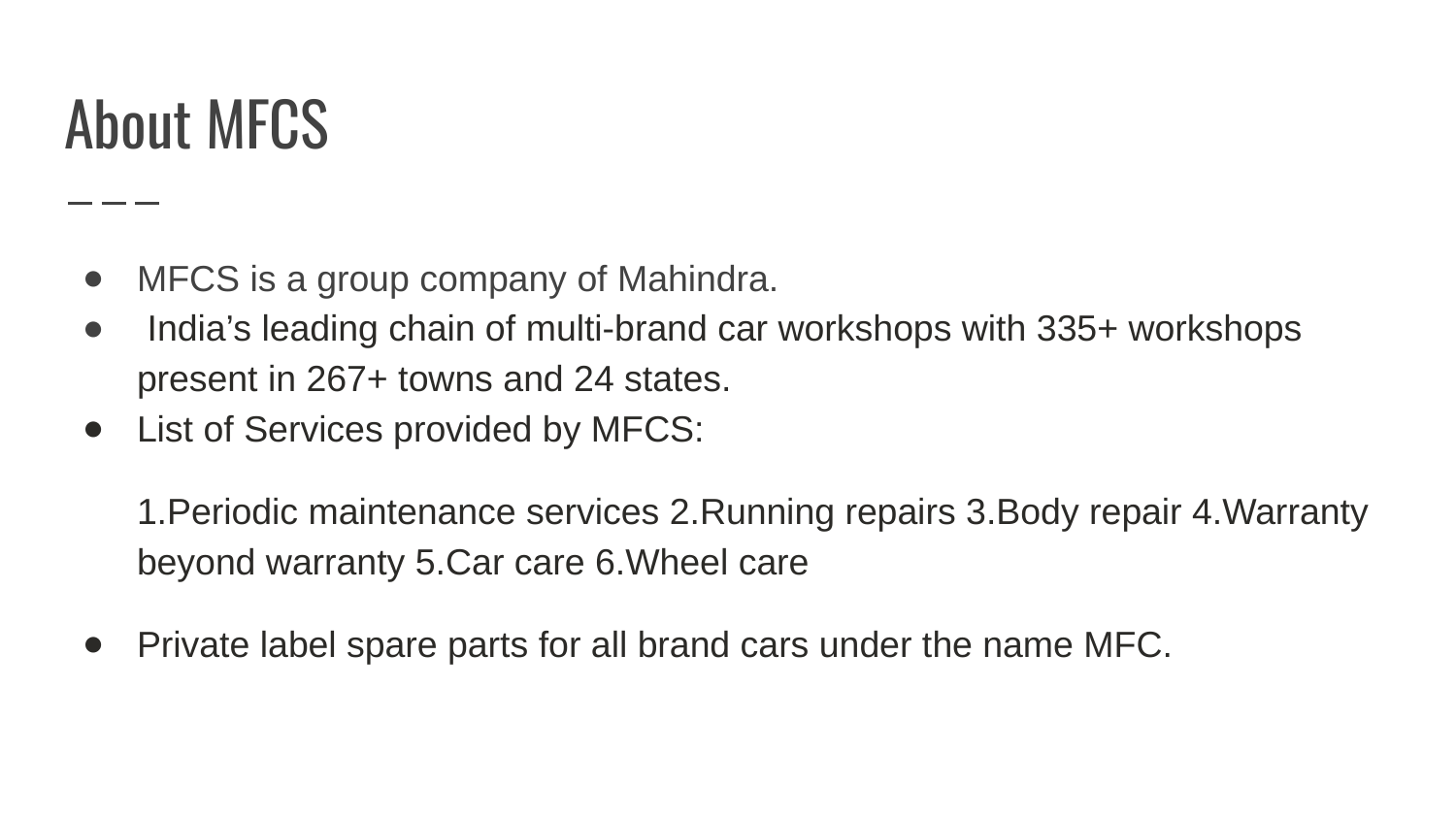

# About MFCS
MFCS is a group company of Mahindra.
 India’s leading chain of multi-brand car workshops with 335+ workshops present in 267+ towns and 24 states.
List of Services provided by MFCS:
1.Periodic maintenance services 2.Running repairs 3.Body repair 4.Warranty beyond warranty 5.Car care 6.Wheel care
Private label spare parts for all brand cars under the name MFC.